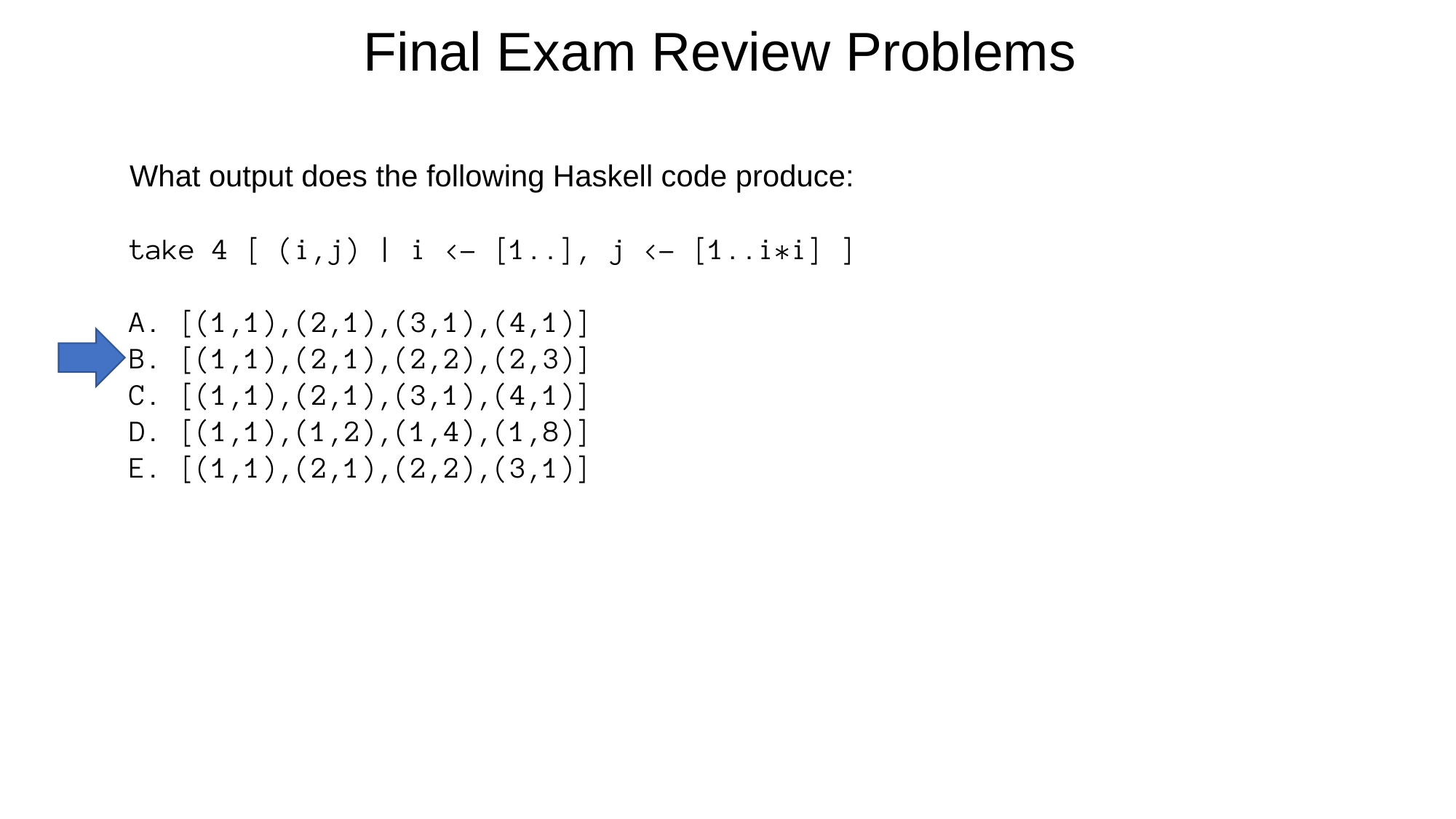

# Final Exam Review Problems
What output does the following Haskell code produce:

take 4 [ (i,j) | i <- [1..], j <- [1..i*i] ]

A. [(1,1),(2,1),(3,1),(4,1)]
B. [(1,1),(2,1),(2,2),(2,3)]
C. [(1,1),(2,1),(3,1),(4,1)]
D. [(1,1),(1,2),(1,4),(1,8)]
E. [(1,1),(2,1),(2,2),(3,1)]